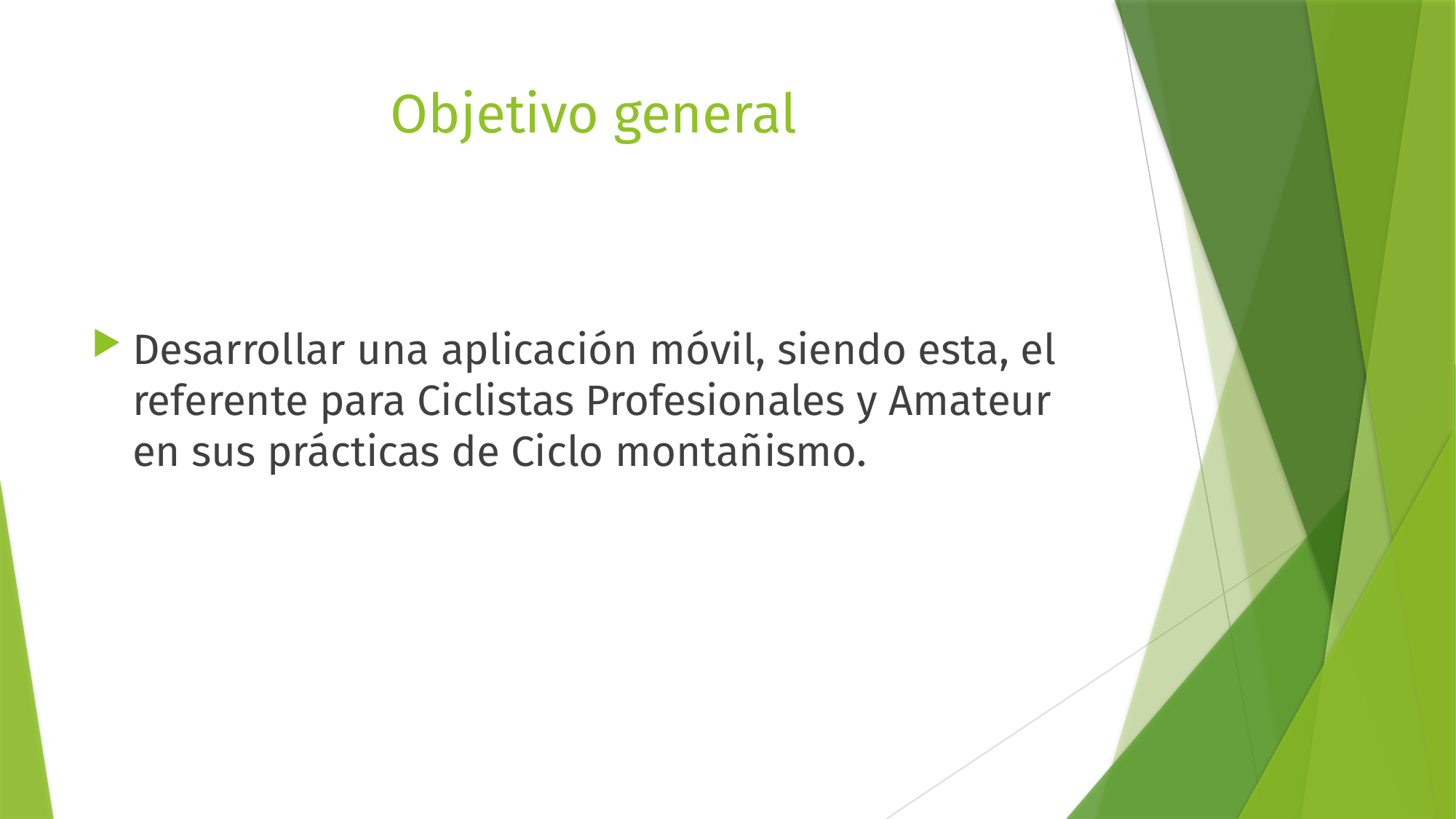

# Objetivo general
Desarrollar una aplicación móvil, siendo esta, el referente para Ciclistas Profesionales y Amateur en sus prácticas de Ciclo montañismo.